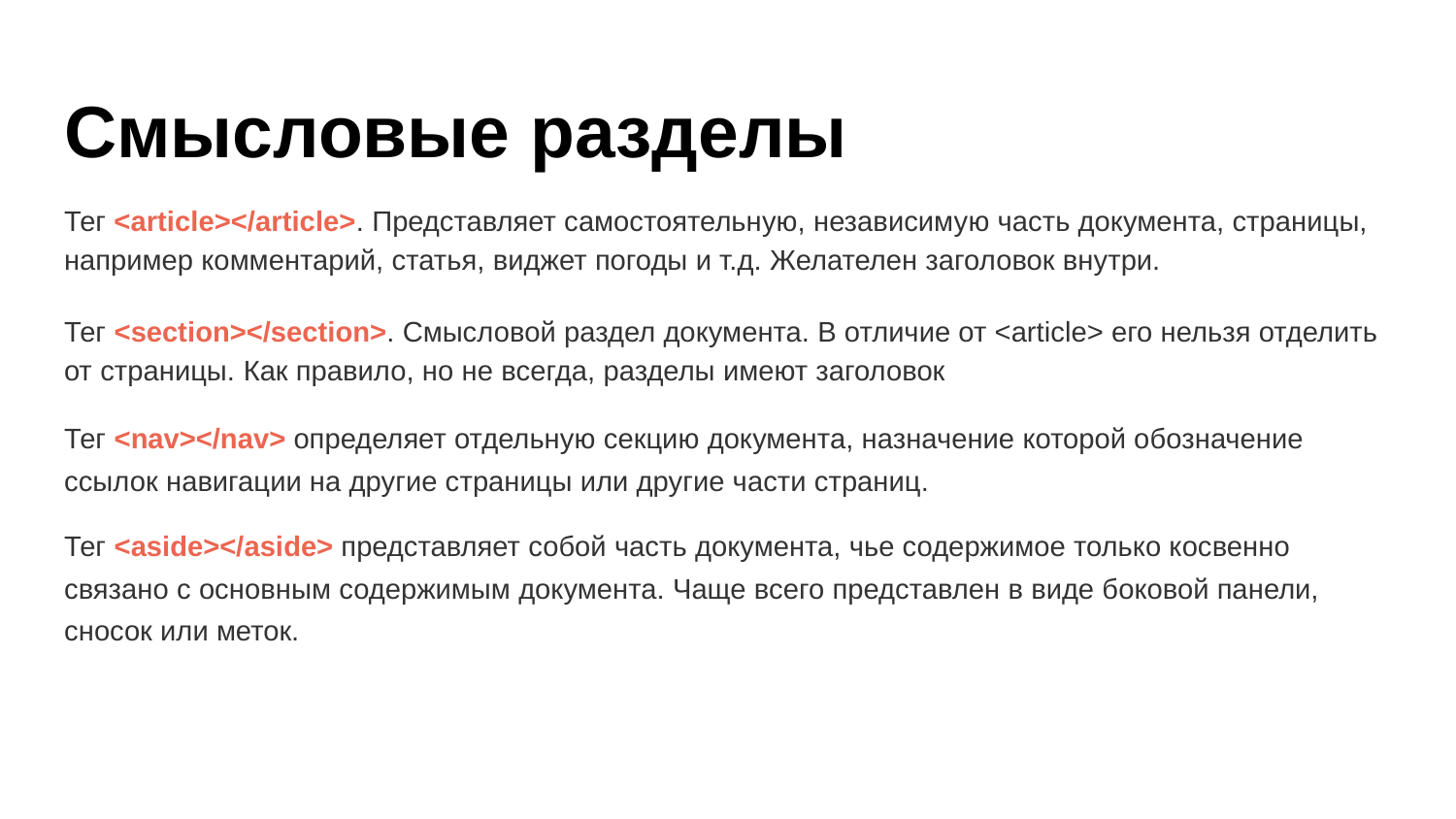

# Смысловые разделы
Тег <article></article>. Представляет самостоятельную, независимую часть документа, страницы, например комментарий, статья, виджет погоды и т.д. Желателен заголовок внутри.
Тег <section></section>. Смысловой раздел документа. В отличие от <article> его нельзя отделить от страницы. Как правило, но не всегда, разделы имеют заголовок
Тег <nav></nav> определяет отдельную секцию документа, назначение которой обозначение ссылок навигации на другие страницы или другие части страниц.
Тег <aside></aside> представляет собой часть документа, чье содержимое только косвенно связано с основным содержимым документа. Чаще всего представлен в виде боковой панели, сносок или меток.